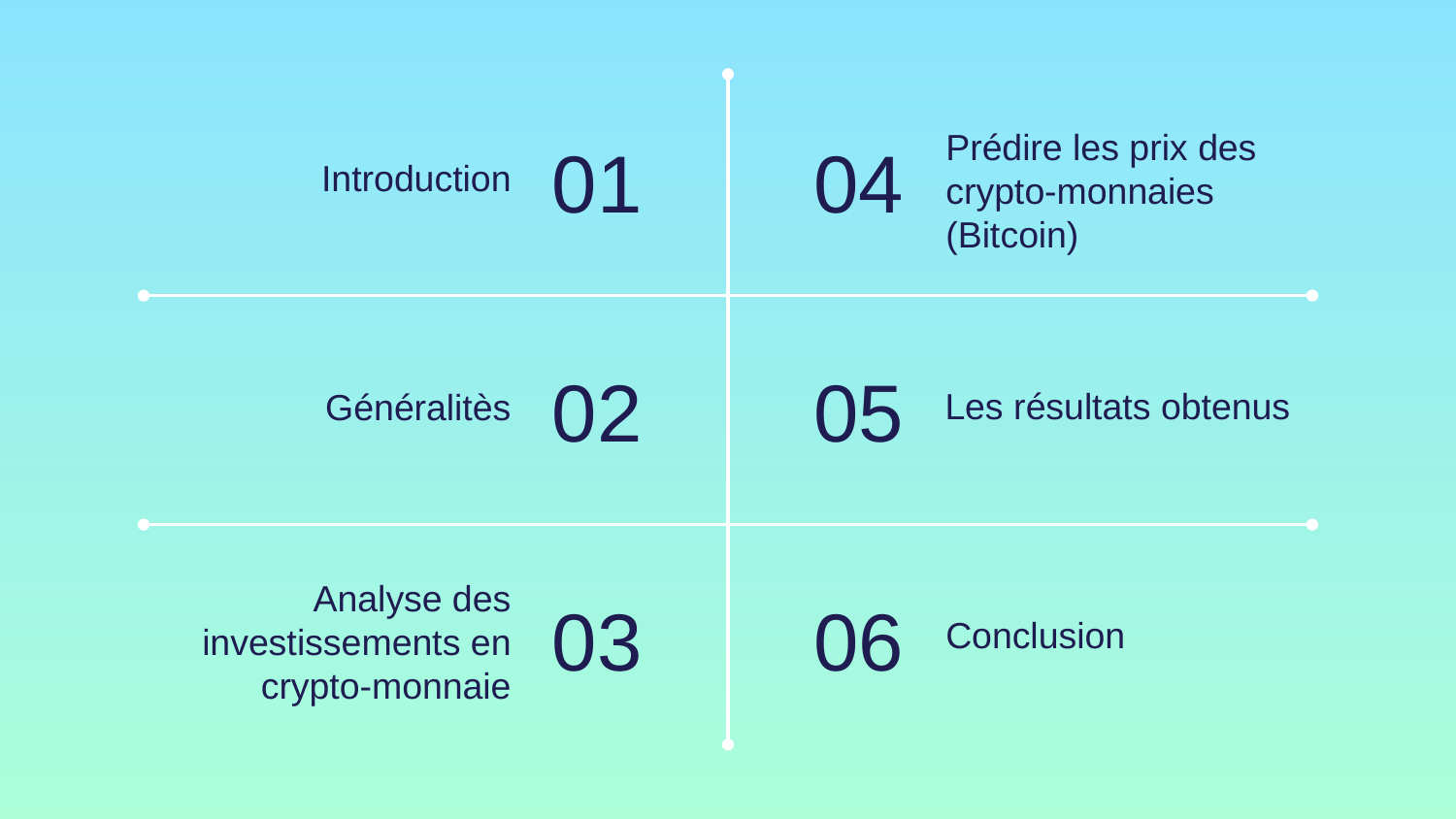

Prédire les prix des crypto-monnaies (Bitcoin)
01
04
# Introduction
02
05
Les résultats obtenus
Généralitès
Analyse des investissements en crypto-monnaie
03
06
Conclusion